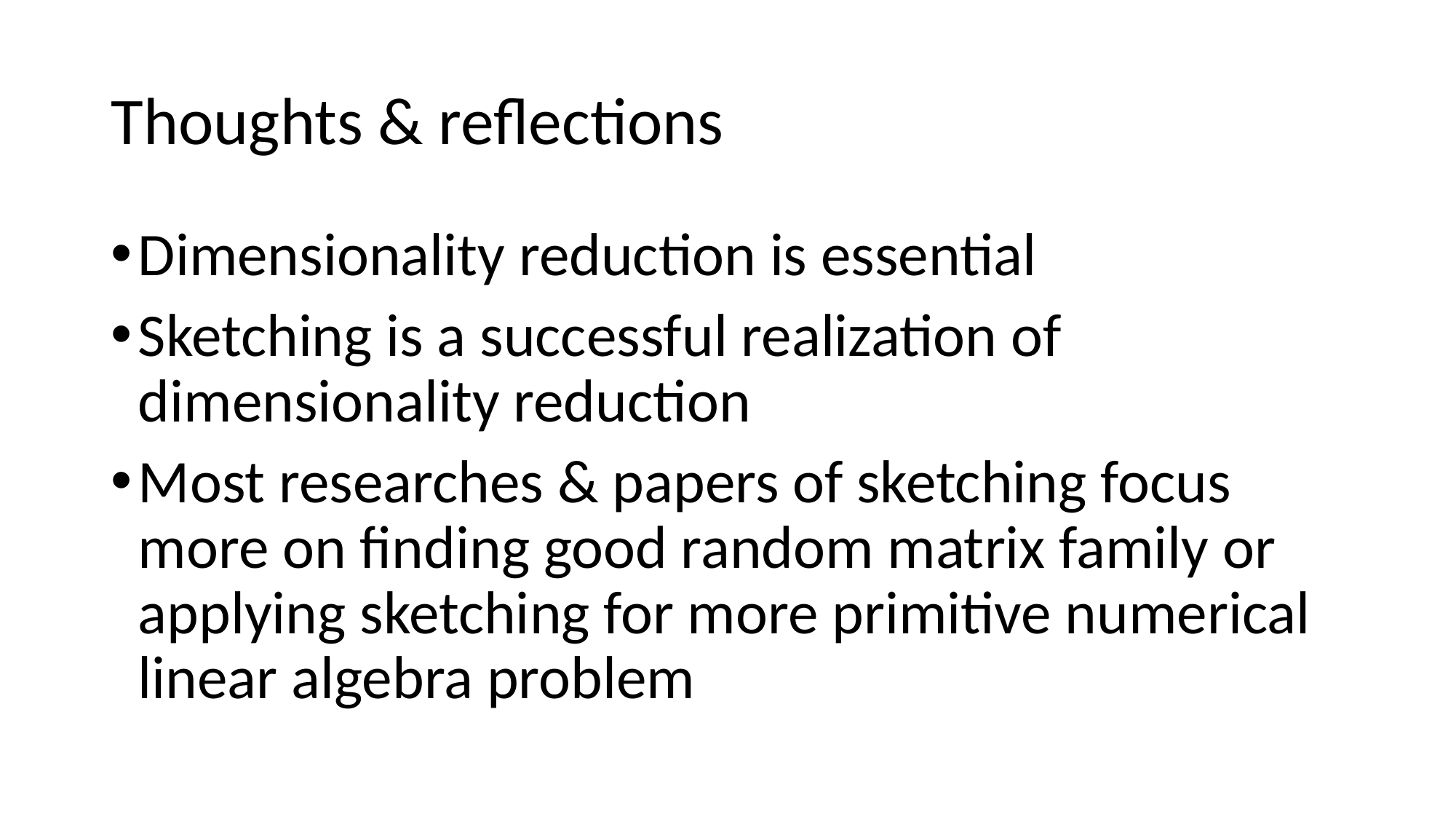

# Thoughts & reflections
Dimensionality reduction is essential
Sketching is a successful realization of dimensionality reduction
Most researches & papers of sketching focus more on finding good random matrix family or applying sketching for more primitive numerical linear algebra problem